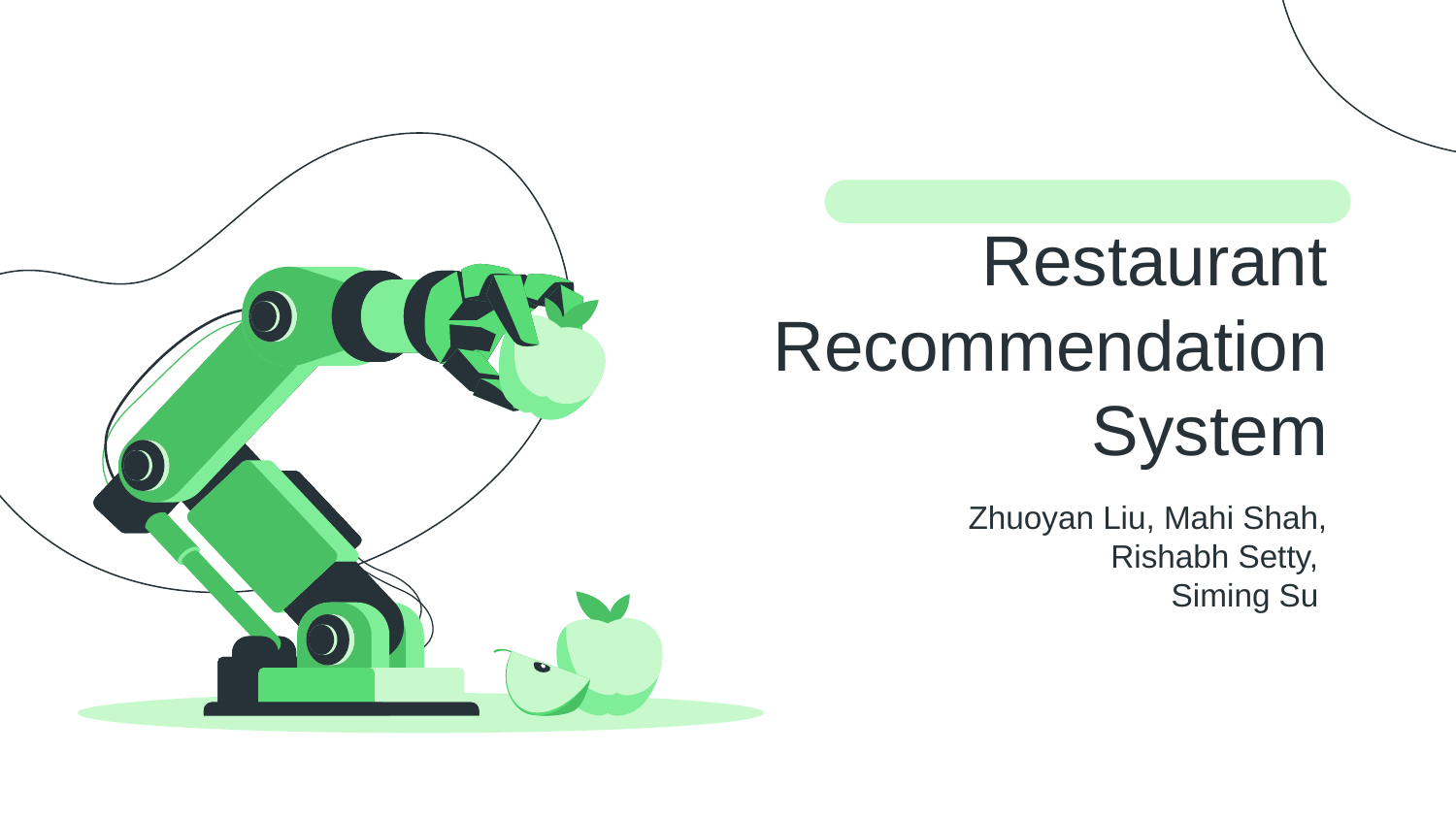

# Restaurant Recommendation System

Zhuoyan Liu, Mahi Shah, Rishabh Setty,
Siming Su